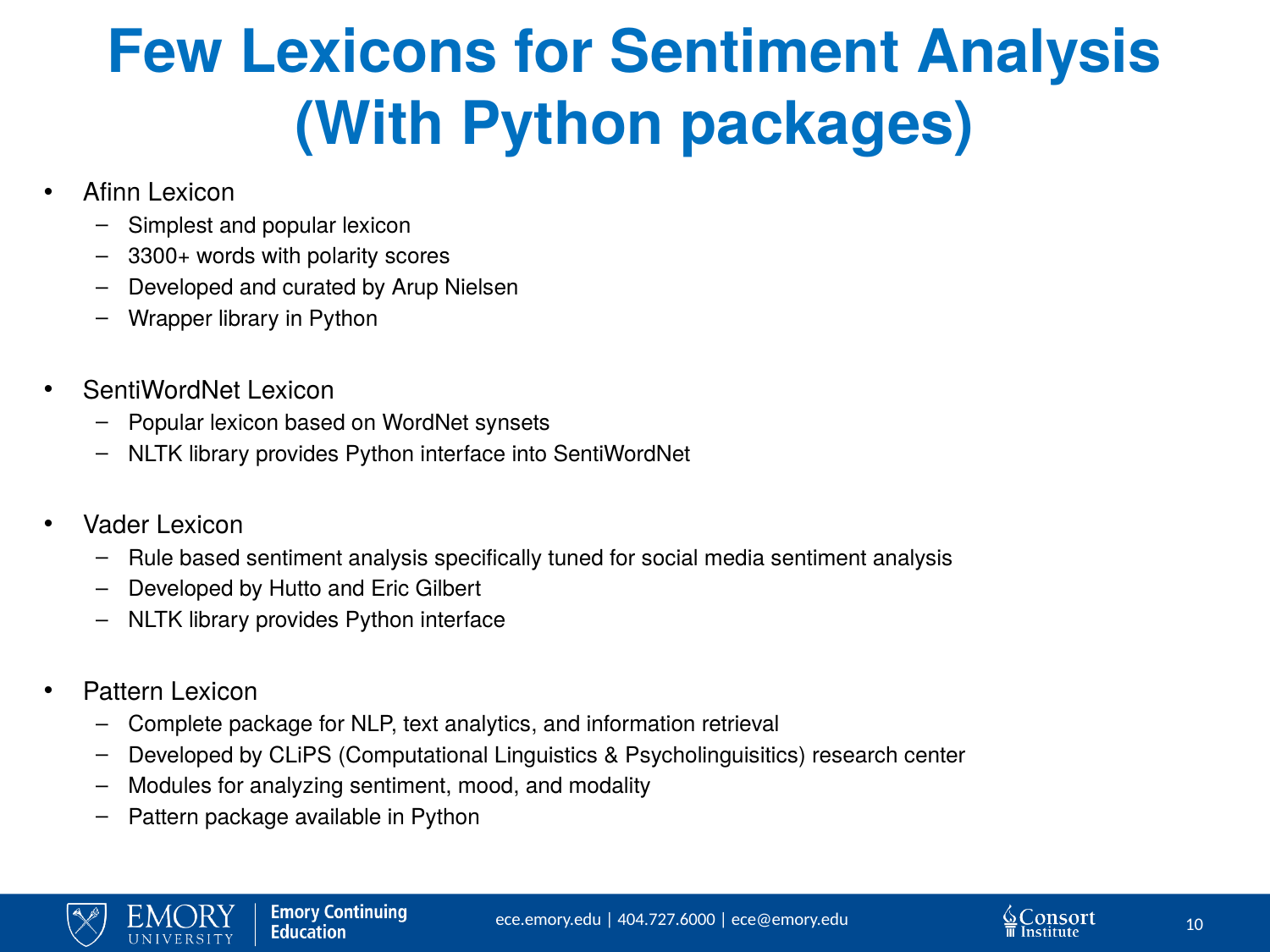

# Few Lexicons for Sentiment Analysis (With Python packages)
Afinn Lexicon
Simplest and popular lexicon
3300+ words with polarity scores
Developed and curated by Arup Nielsen
Wrapper library in Python

SentiWordNet Lexicon
Popular lexicon based on WordNet synsets
NLTK library provides Python interface into SentiWordNet

Vader Lexicon
Rule based sentiment analysis specifically tuned for social media sentiment analysis
Developed by Hutto and Eric Gilbert
NLTK library provides Python interface

Pattern Lexicon
Complete package for NLP, text analytics, and information retrieval
Developed by CLiPS (Computational Linguistics & Psycholinguisitics) research center
Modules for analyzing sentiment, mood, and modality
Pattern package available in Python
10